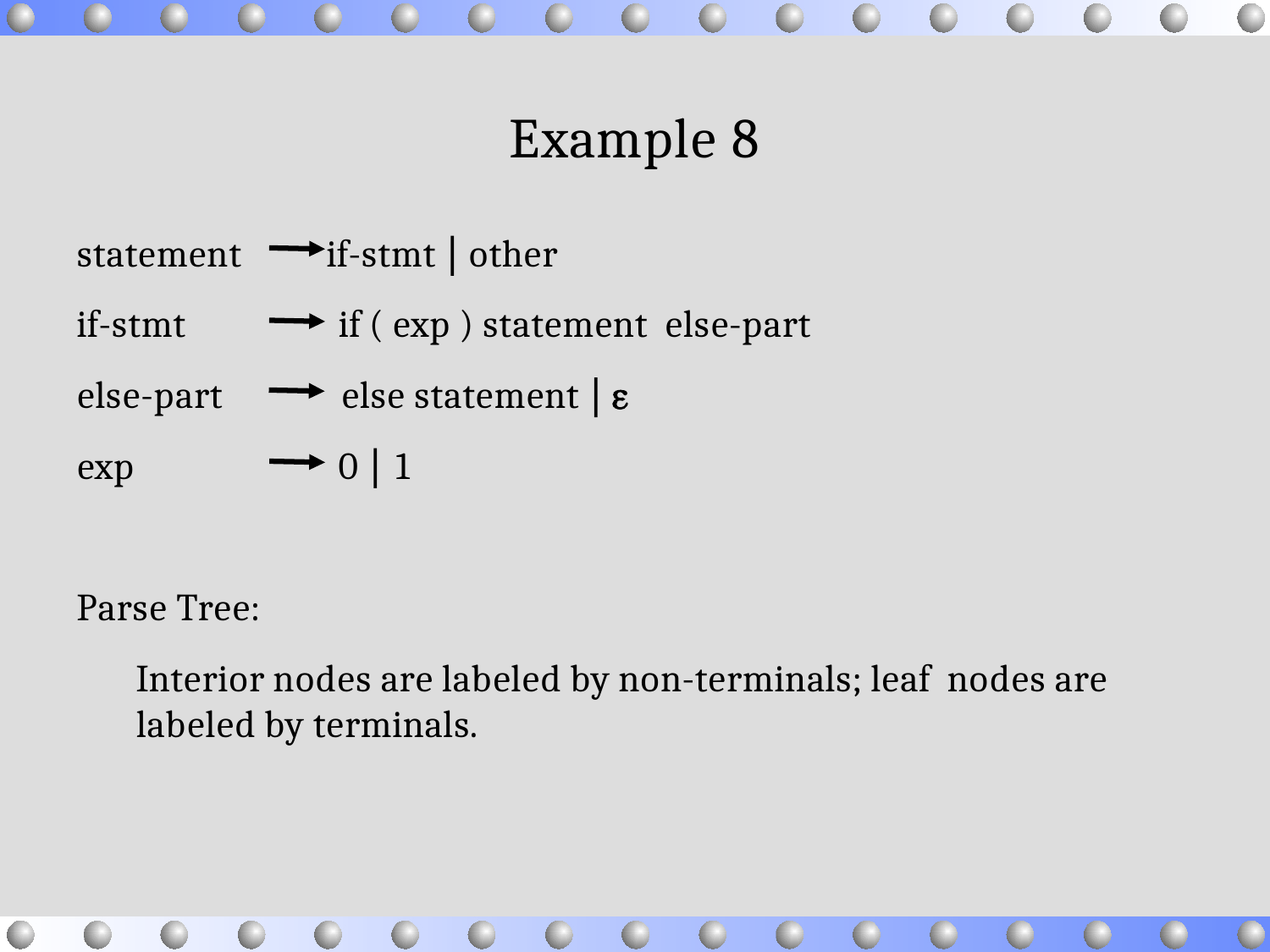

# Example 8
statement          if-stmt | other
if-stmt                  if ( exp ) statement  else-part
else-part              else statement | ɛ
exp                        0 | 1

Parse Tree:
Interior nodes are labeled by non-terminals; leaf  nodes are labeled by terminals.